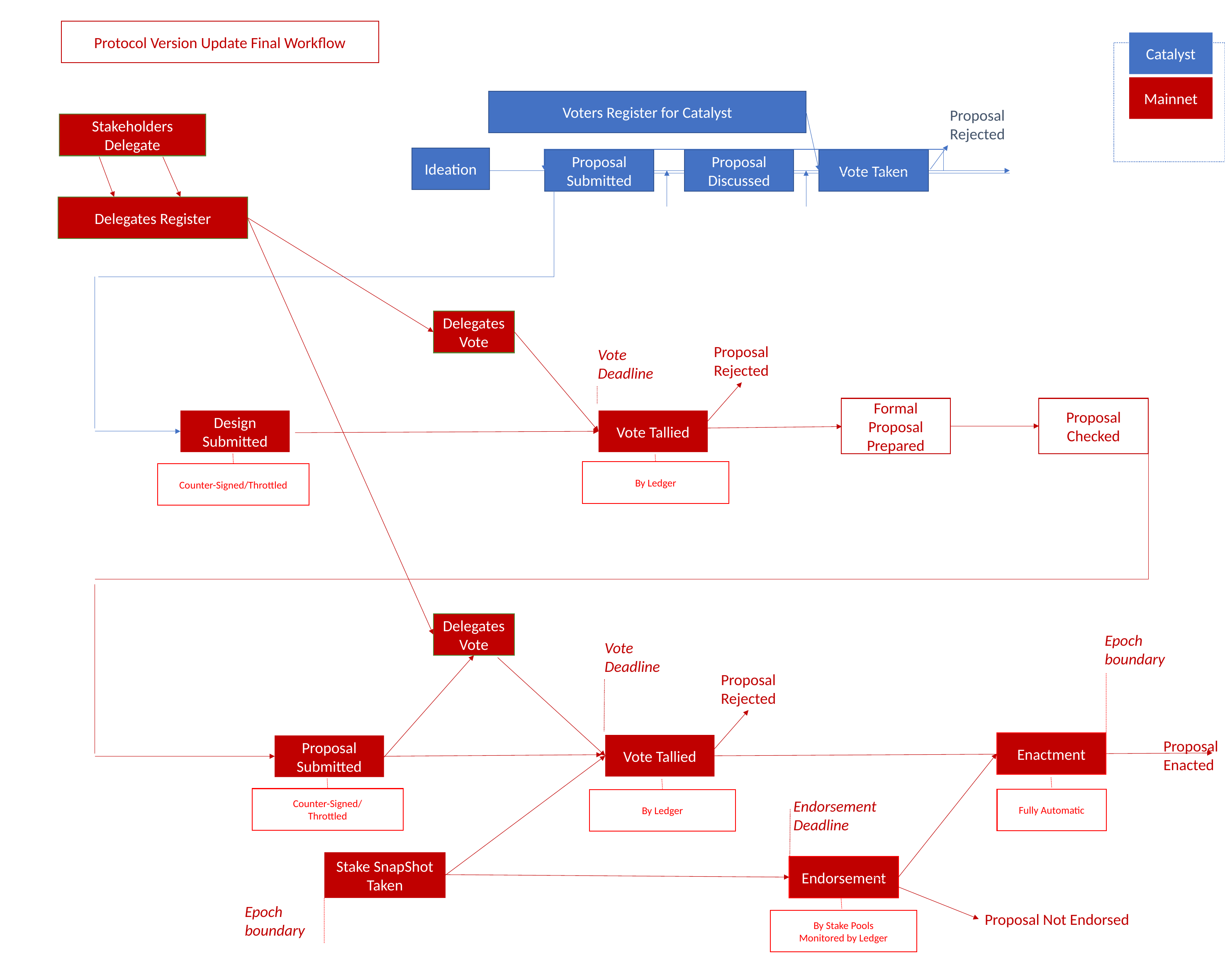

Protocol Version Update Final Workflow
Catalyst

Mainnet
Voters Register for Catalyst
Proposal
Rejected
Stakeholders Delegate
Ideation
Vote Taken
Proposal Discussed
Proposal Submitted
Delegates Register
Delegates Vote
Proposal
Rejected
Vote Deadline
Formal
Proposal
Prepared
Proposal
Checked
Design Submitted
Vote Tallied
By Ledger
Counter-Signed/Throttled
Delegates Vote
Epoch boundary
Vote Deadline
Proposal
Rejected
Enactment
Proposal
Enacted
Vote Tallied
Proposal Submitted
Counter-Signed/
Throttled
Fully Automatic
By Ledger
Endorsement Deadline
Stake SnapShot
Taken
Endorsement
Epoch boundary
Proposal Not Endorsed
By Stake Pools
Monitored by Ledger